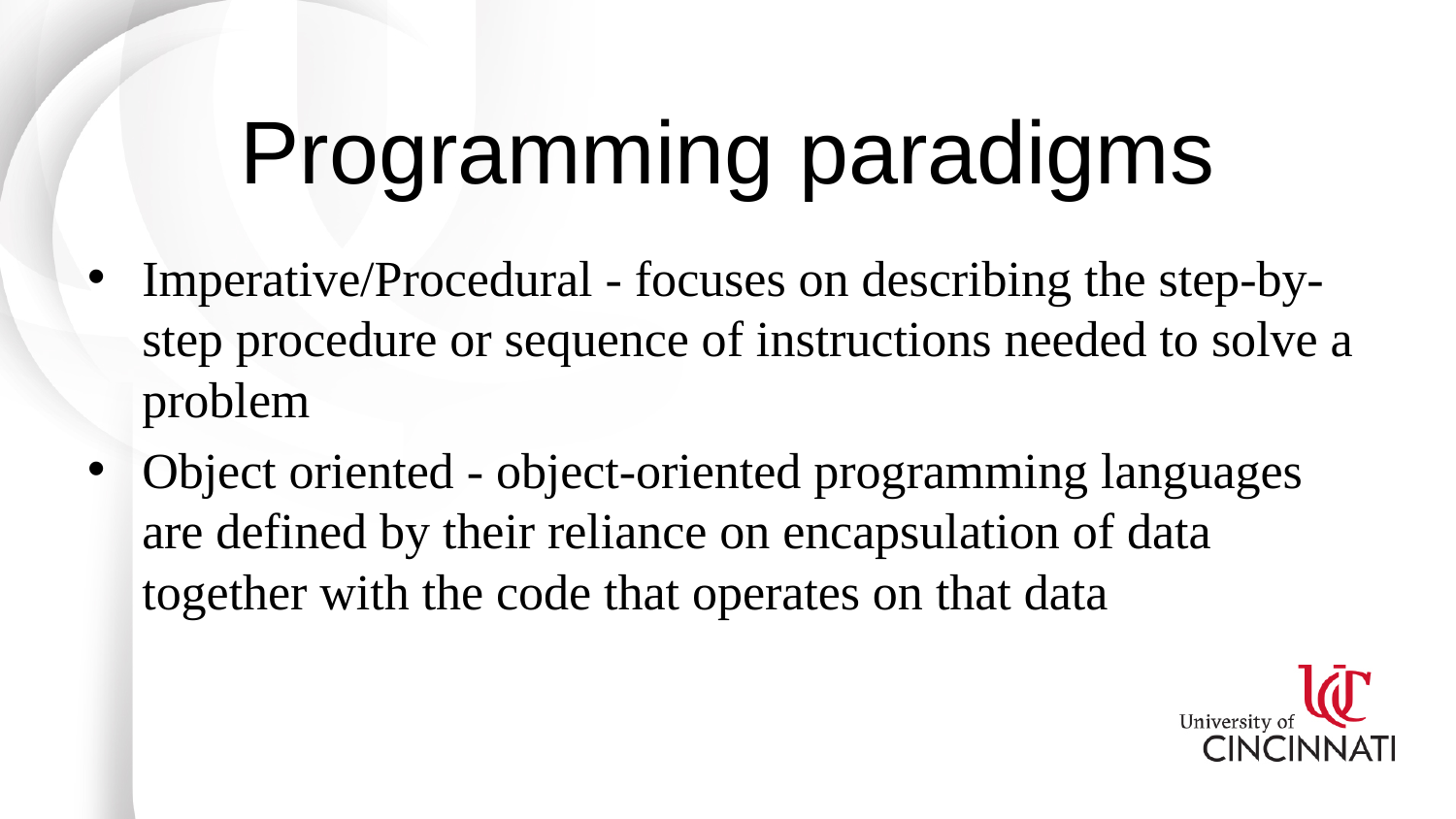

# Programming paradigms
Imperative/Procedural - focuses on describing the step-by-step procedure or sequence of instructions needed to solve a problem
Object oriented - object-oriented programming languages are defined by their reliance on encapsulation of data together with the code that operates on that data